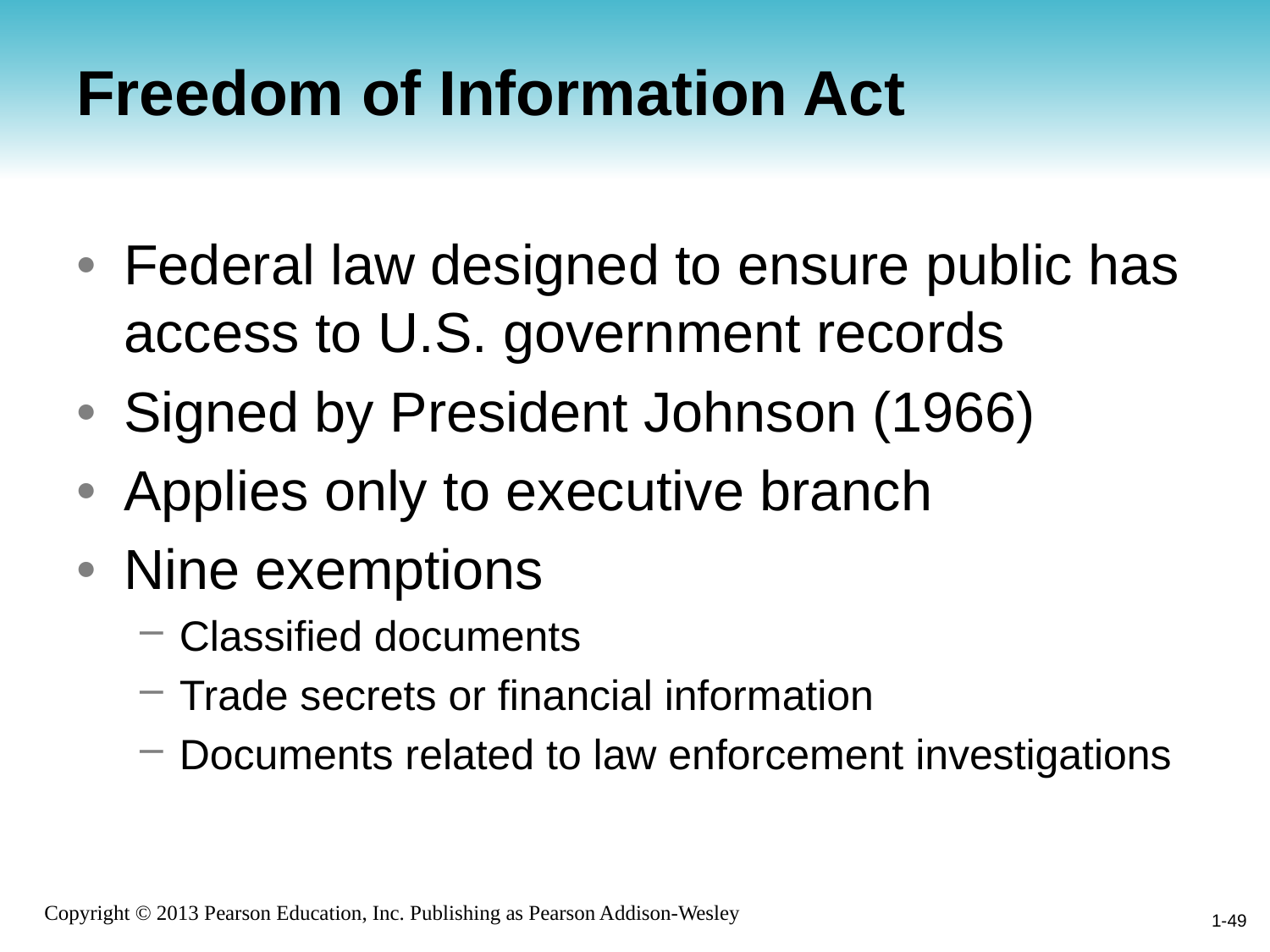

# Freedom of Information Act
Federal law designed to ensure public has access to U.S. government records
Signed by President Johnson (1966)
Applies only to executive branch
Nine exemptions
Classified documents
Trade secrets or financial information
Documents related to law enforcement investigations
1-49